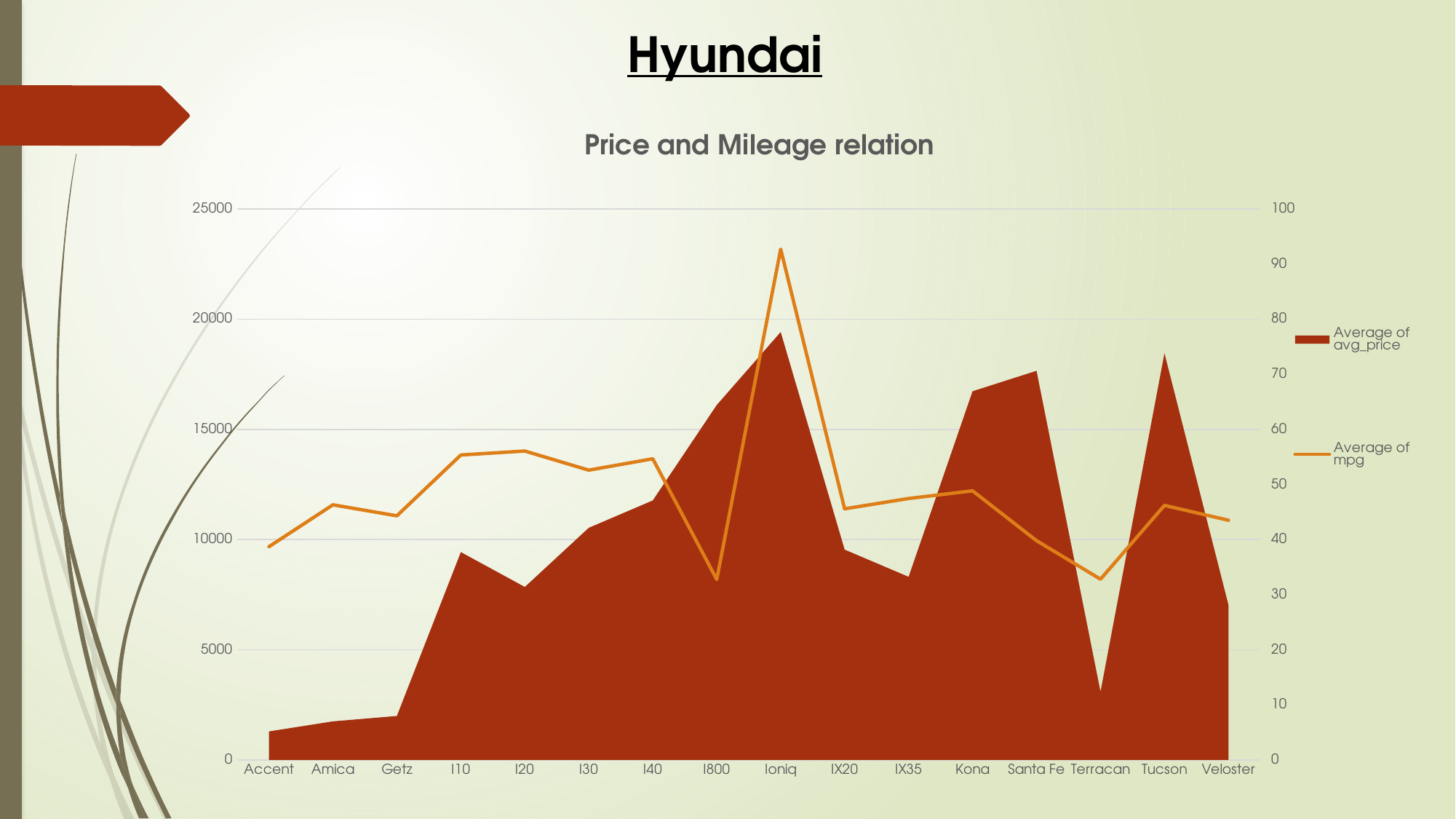

Hyundai

### Chart: Price and Mileage relation

| Category | Average of avg_price | Average of mpg |
|---|---|---|
| Accent | 1295.0 | 38.7 |
| Amica | 1750.0 | 46.3 |
| Getz | 1993.75 | 44.3 |
| I10 | 9429.992307692308 | 55.338461538461544 |
| I20 | 7846.592173913044 | 56.060869565217395 |
| I30 | 10530.862702702701 | 52.586486486486486 |
| I40 | 11771.940833333334 | 54.65 |
| I800 | 16104.062499999998 | 32.75 |
| Ioniq | 19414.585000000003 | 92.7 |
| IX20 | 9542.25857142857 | 45.57142857142857 |
| IX35 | 8306.963636363636 | 47.445454545454545 |
| Kona | 16726.961000000003 | 48.830000000000005 |
| Santa Fe | 17655.98363636364 | 39.7909090909091 |
| Terracan | 3092.5 | 32.8 |
| Tucson | 18448.74034482758 | 46.19655172413793 |
| Veloster | 7031.67 | 43.5 |